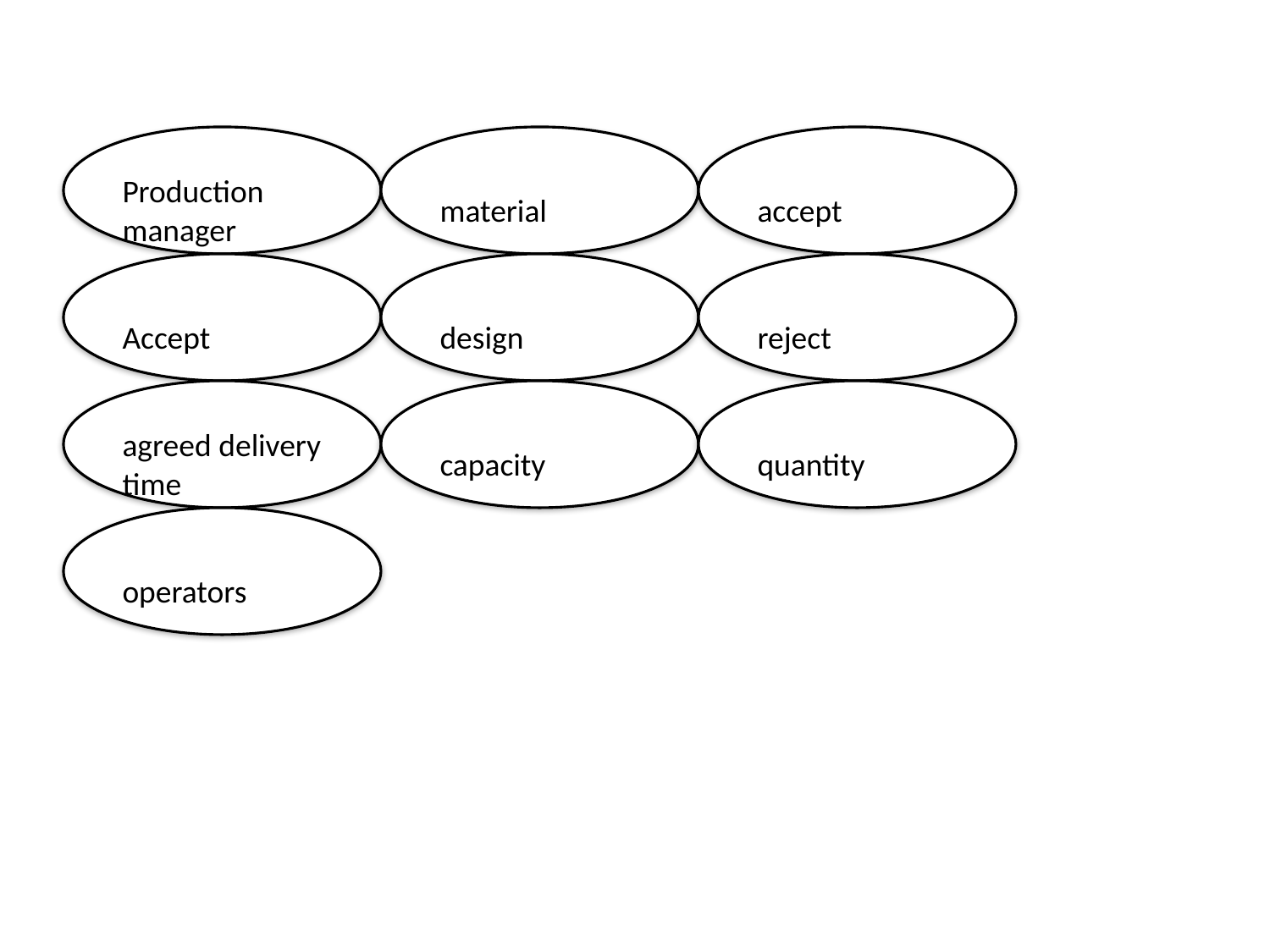

#

Production manager

material

accept

Accept

design

reject

agreed delivery time

capacity

quantity

operators